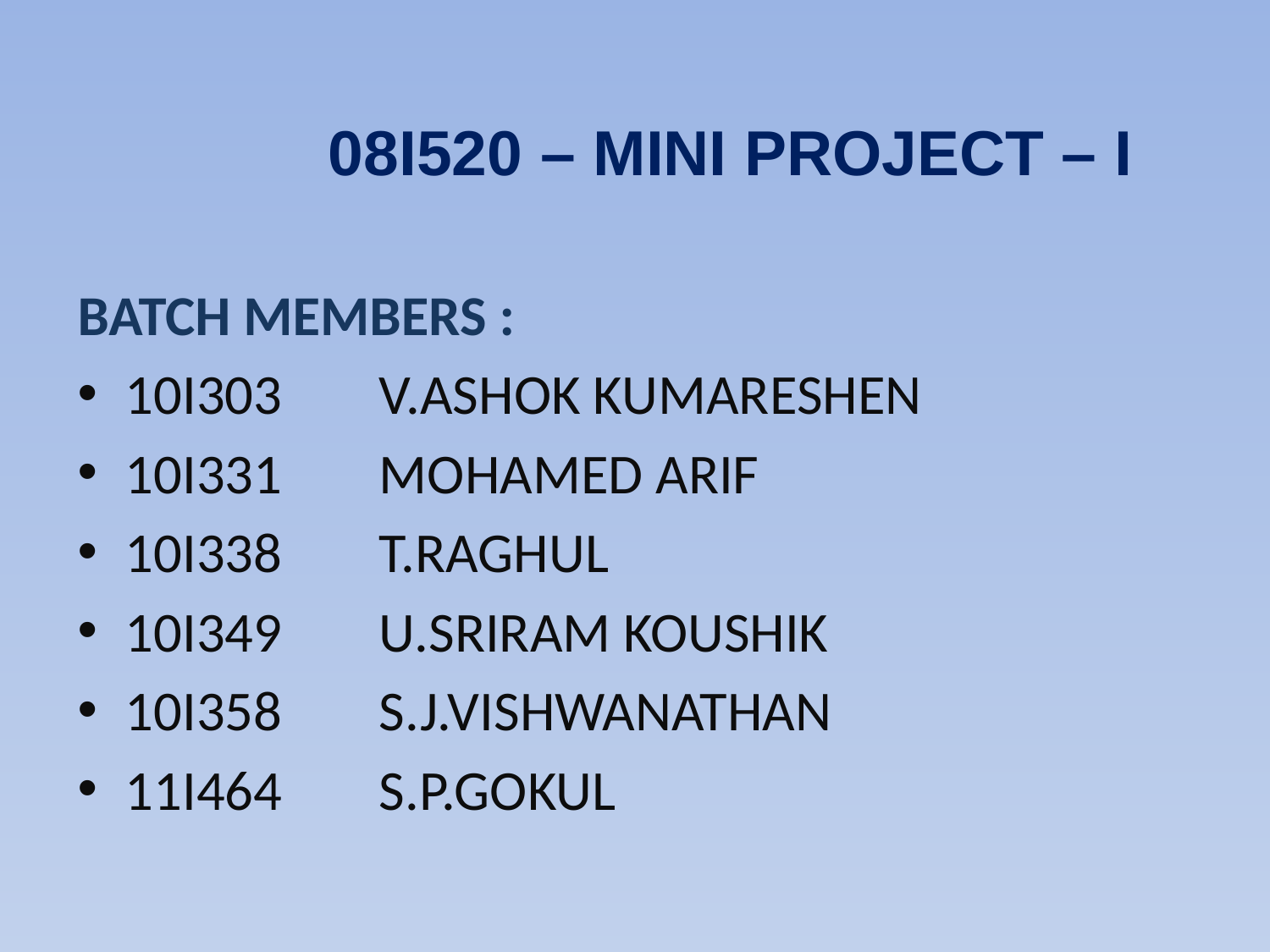

08I520 – MINI PROJECT – I

BATCH MEMBERS :
10I303	V.ASHOK KUMARESHEN
10I331	MOHAMED ARIF
10I338	T.RAGHUL
10I349	U.SRIRAM KOUSHIK
10I358	S.J.VISHWANATHAN
11I464	S.P.GOKUL